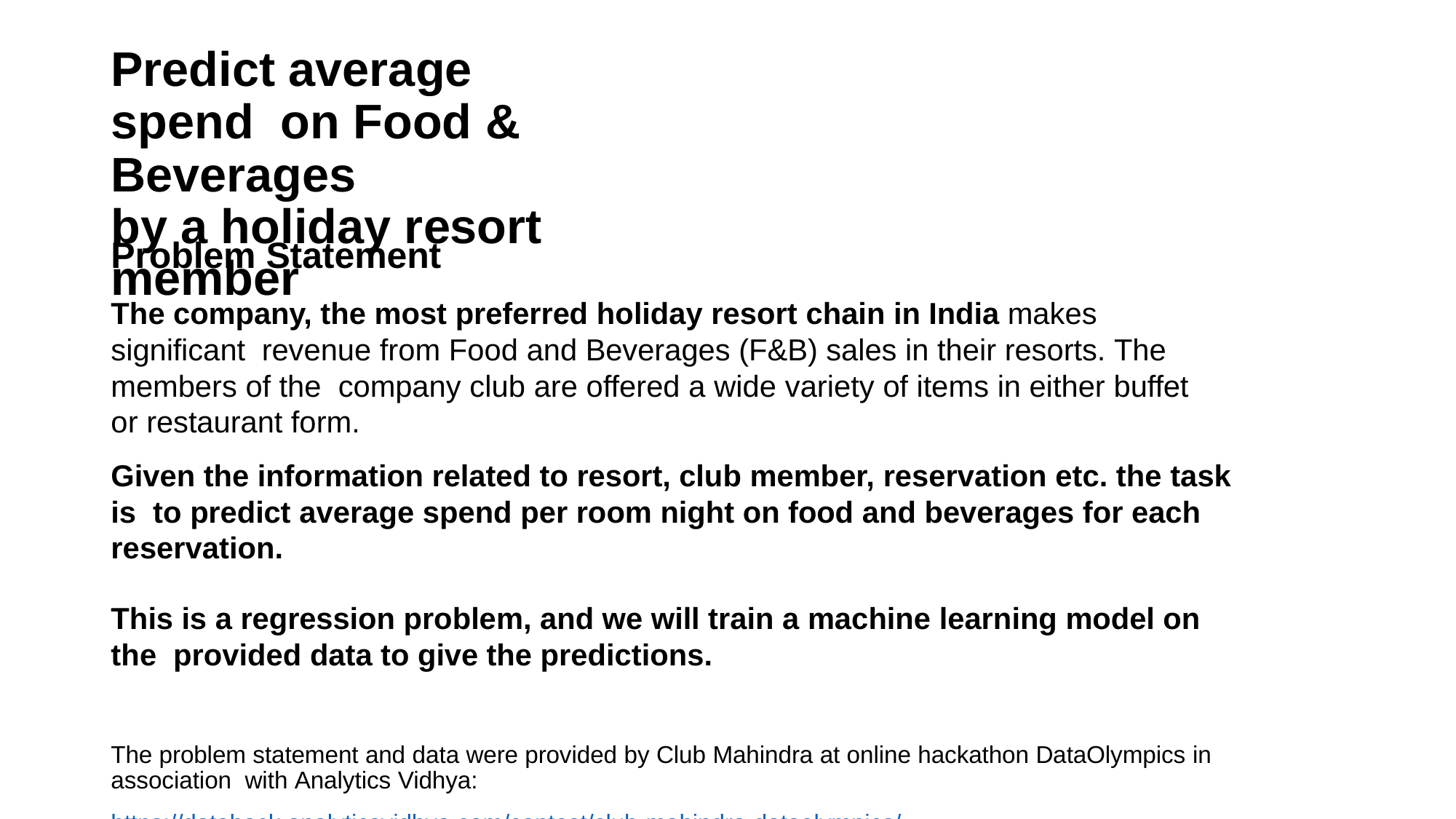

# Predict average spend  on Food & Beverages
by a holiday resort member
Problem Statement
The company, the most preferred holiday resort chain in India makes significant  revenue from Food and Beverages (F&B) sales in their resorts. The members of the  company club are offered a wide variety of items in either buffet or restaurant form.
Given the information related to resort, club member, reservation etc. the task is  to predict average spend per room night on food and beverages for each  reservation.

This is a regression problem, and we will train a machine learning model on the  provided data to give the predictions.

The problem statement and data were provided by Club Mahindra at online hackathon DataOlympics in association  with Analytics Vidhya:
https://datahack.analyticsvidhya.com/contest/club-mahindra-dataolympics/